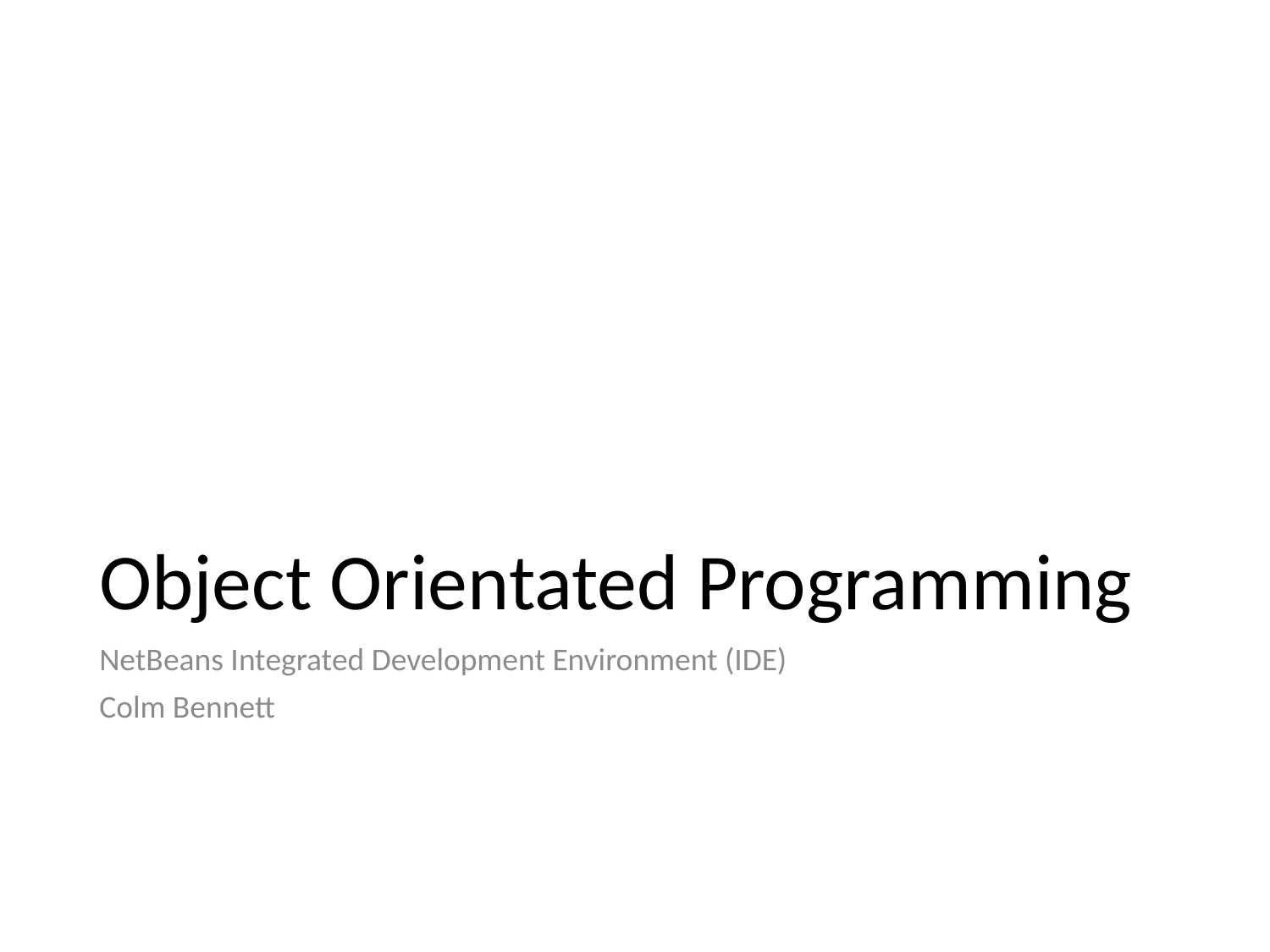

# Object Orientated Programming

NetBeans Integrated Development Environment (IDE)
Colm Bennett